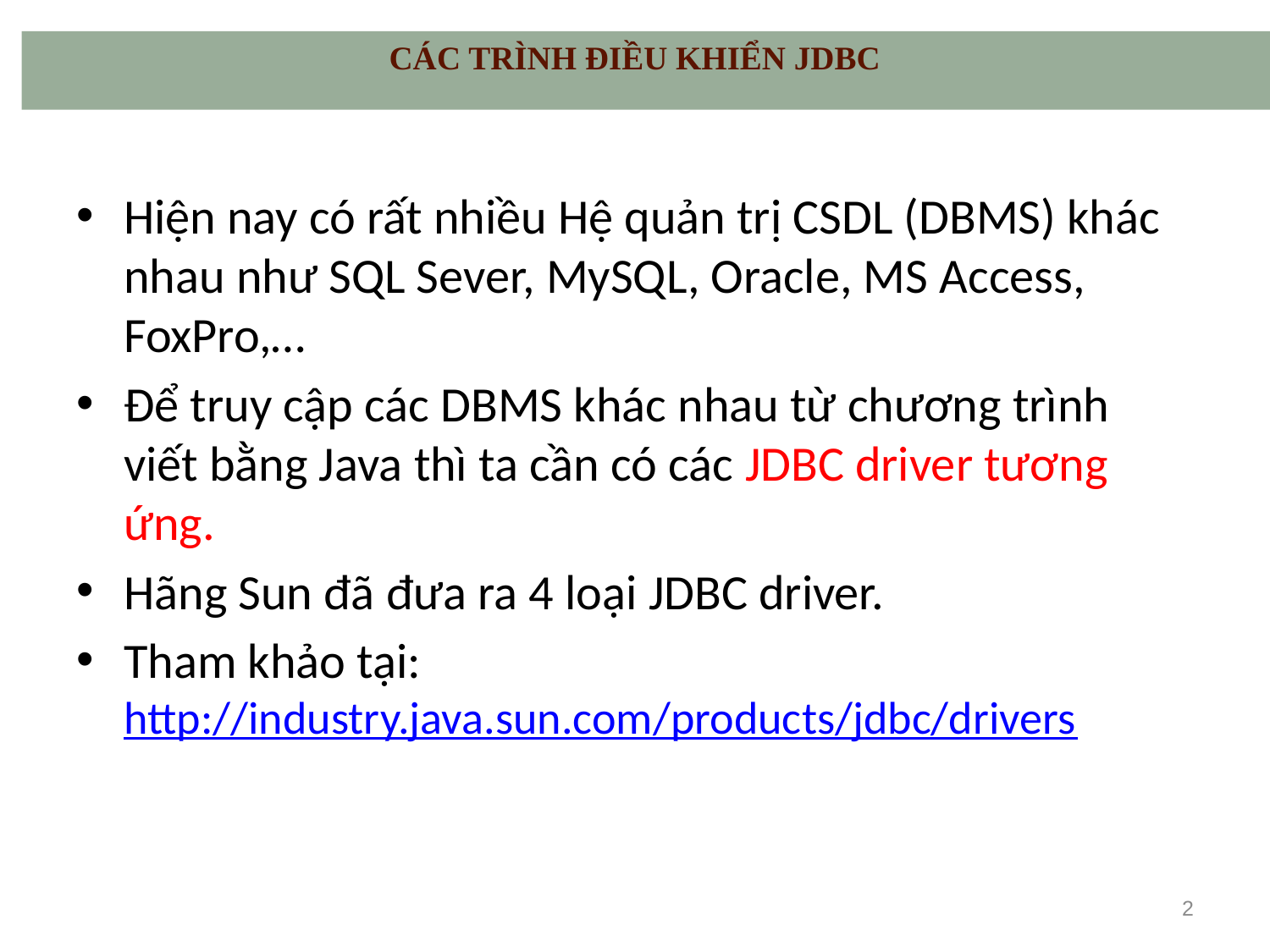

# CÁC TRÌNH ĐIỀU KHIỂN JDBC

Hiện nay có rất nhiều Hệ quản trị CSDL (DBMS) khác nhau như SQL Sever, MySQL, Oracle, MS Access, FoxPro,…
Để truy cập các DBMS khác nhau từ chương trình viết bằng Java thì ta cần có các JDBC driver tương ứng.
Hãng Sun đã đưa ra 4 loại JDBC driver.
Tham khảo tại: http://industry.java.sun.com/products/jdbc/drivers
2